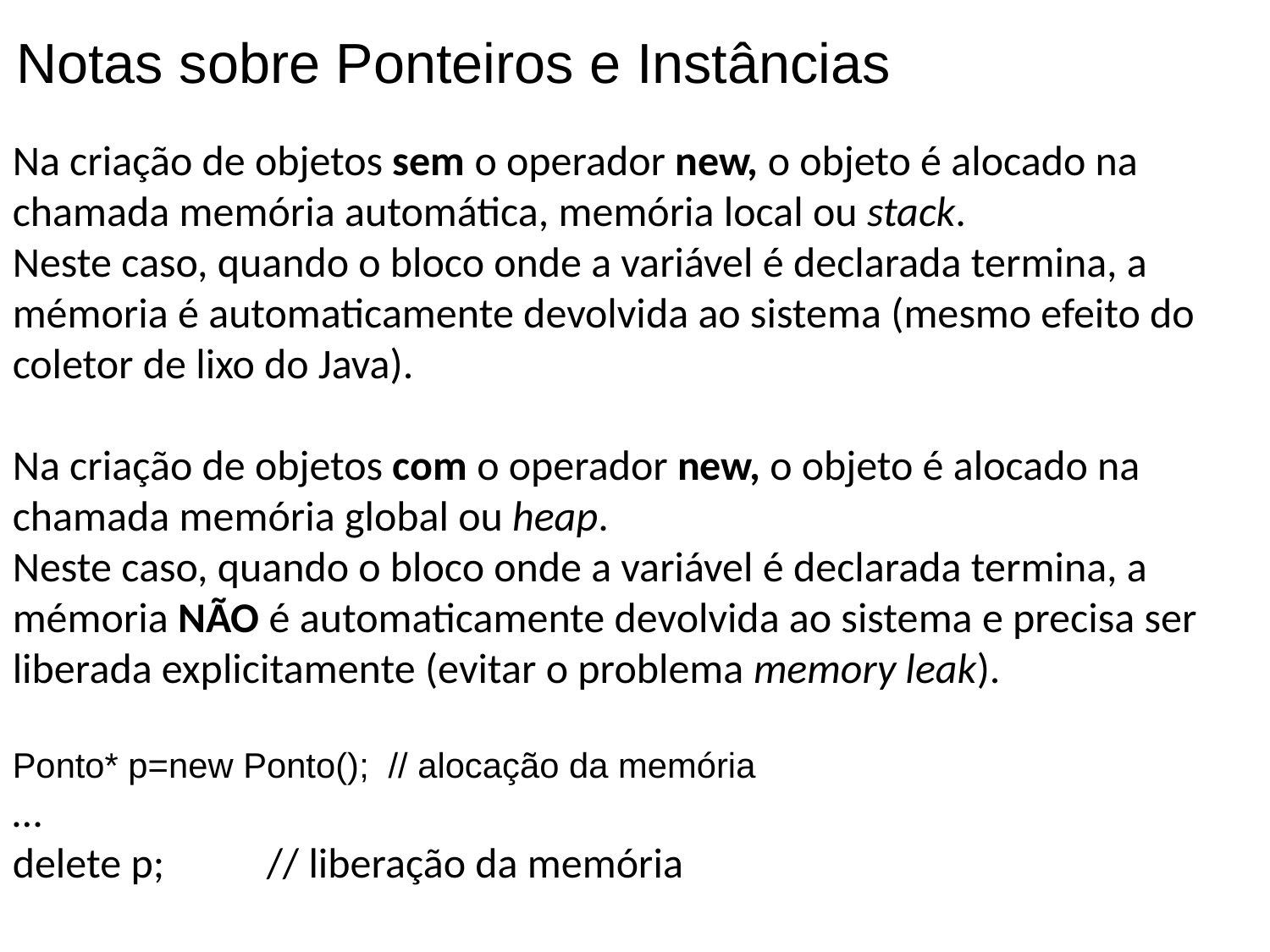

Notas sobre Ponteiros e Instâncias
Na criação de objetos sem o operador new, o objeto é alocado na chamada memória automática, memória local ou stack.
Neste caso, quando o bloco onde a variável é declarada termina, a mémoria é automaticamente devolvida ao sistema (mesmo efeito do coletor de lixo do Java).

Na criação de objetos com o operador new, o objeto é alocado na chamada memória global ou heap.
Neste caso, quando o bloco onde a variável é declarada termina, a mémoria NÃO é automaticamente devolvida ao sistema e precisa ser liberada explicitamente (evitar o problema memory leak).

Ponto* p=new Ponto();  // alocação da memória
…
delete p;	// liberação da memória